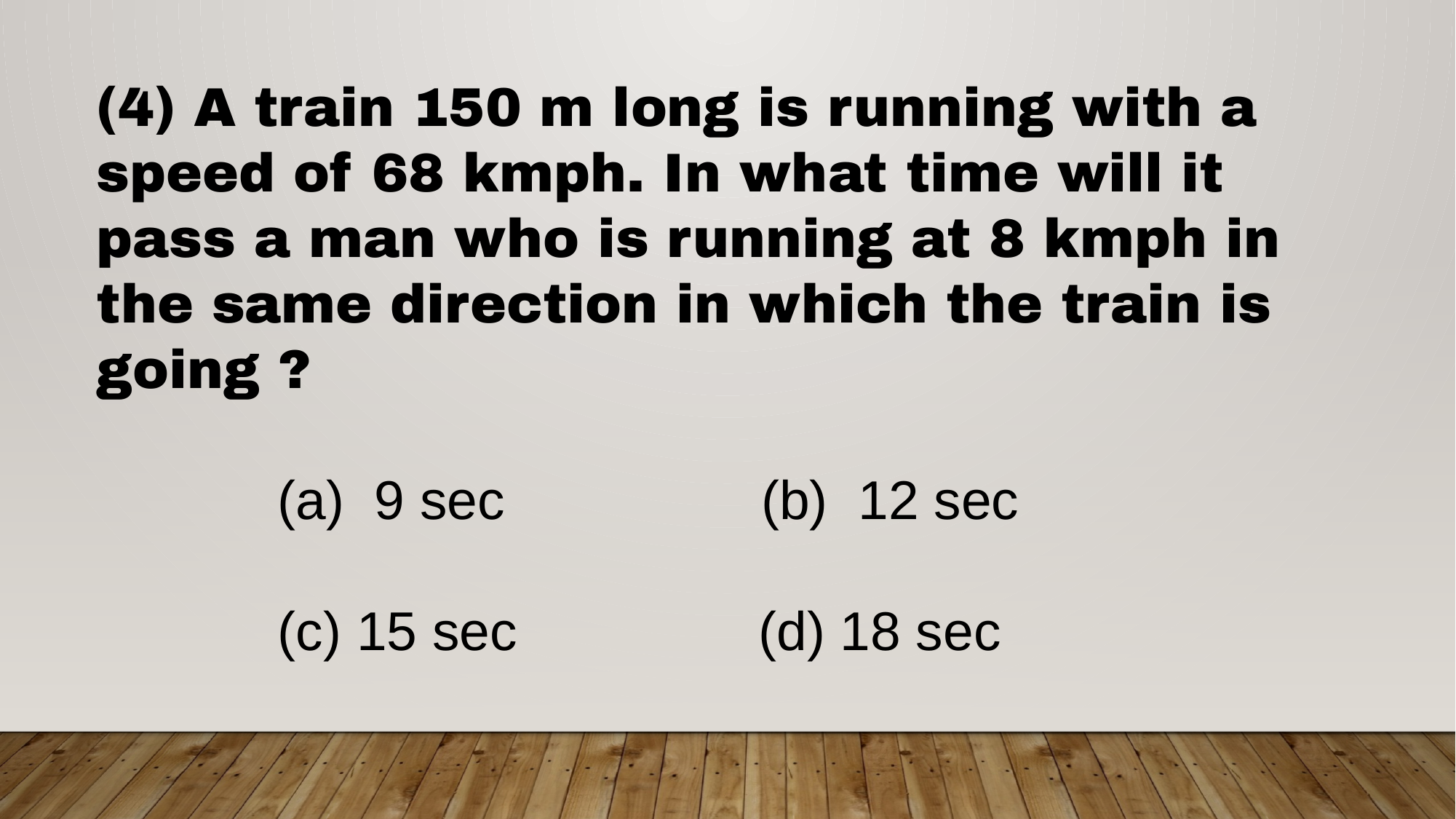

(4) A train 150 m long is running with a speed of 68 kmph. In what time will it pass a man who is running at 8 kmph in the same direction in which the train is going ?

            (a)  9 sec                 (b)  12 sec

            (c) 15 sec                (d) 18 sec